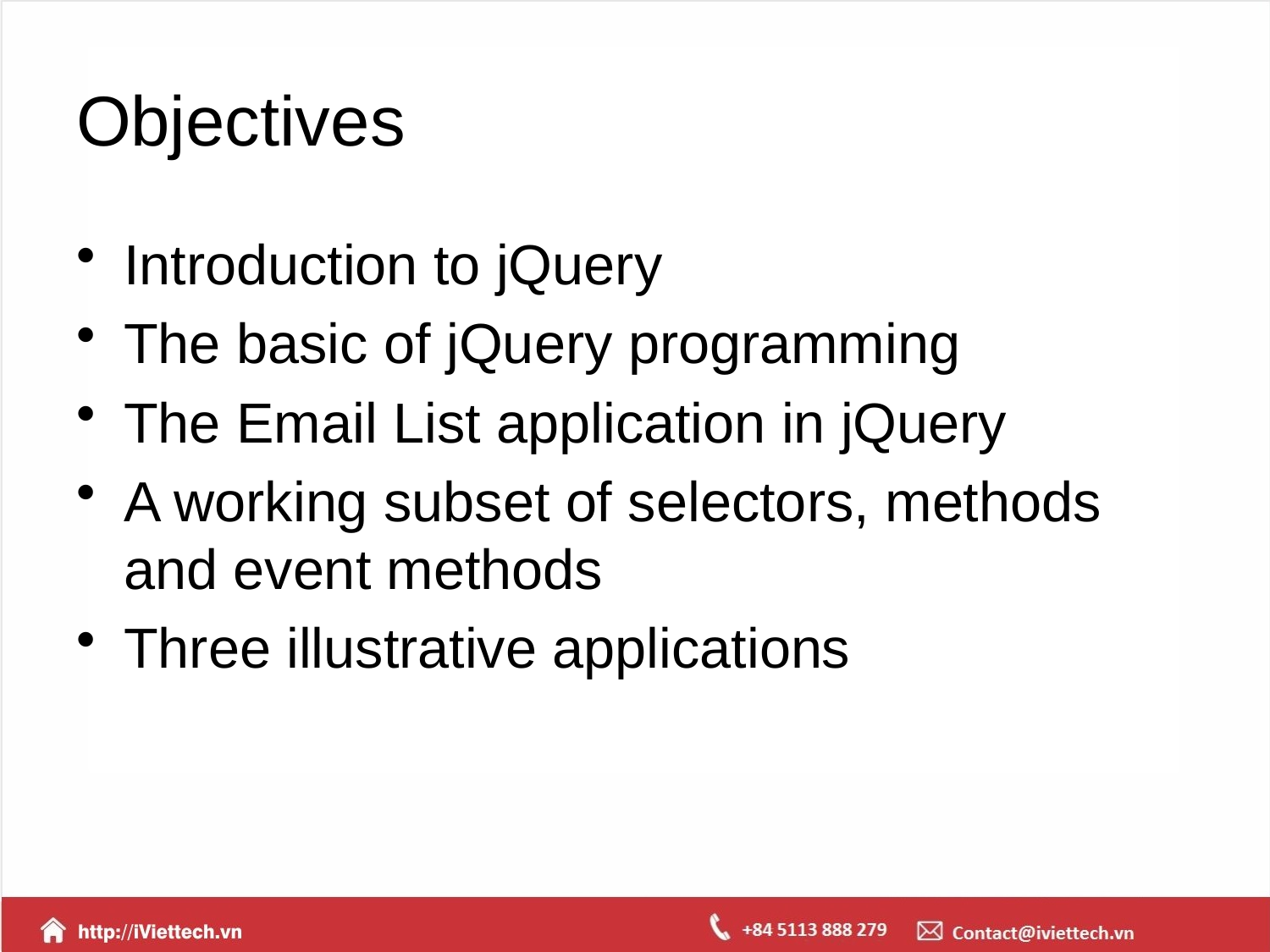

# Objectives
Introduction to jQuery
The basic of jQuery programming
The Email List application in jQuery
A working subset of selectors, methods and event methods
Three illustrative applications